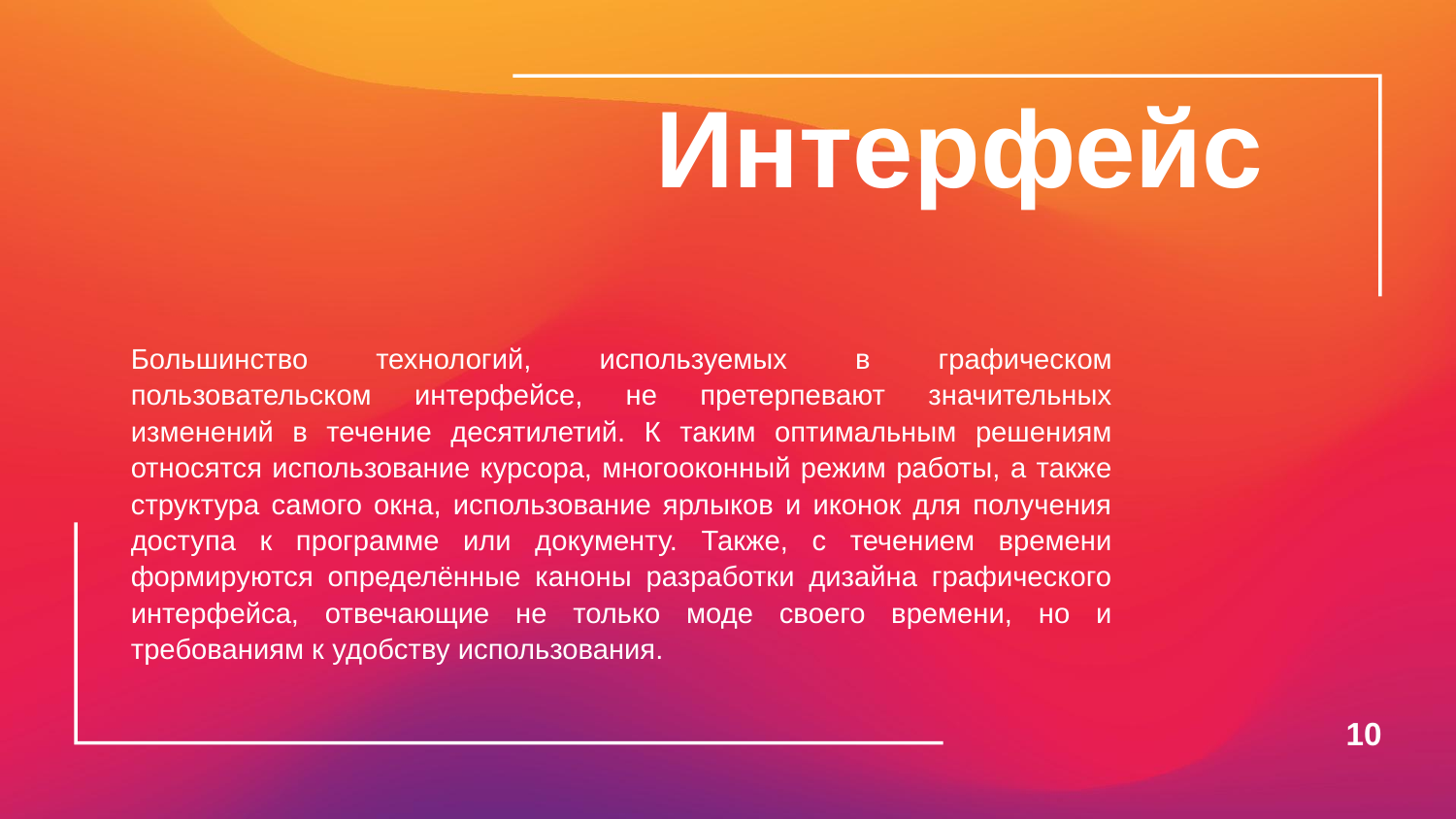

Интерфейс
Большинство технологий, используемых в графическом пользовательском интерфейсе, не претерпевают значительных изменений в течение десятилетий. К таким оптимальным решениям относятся использование курсора, многооконный режим работы, а также структура самого окна, использование ярлыков и иконок для получения доступа к программе или документу. Также, с течением времени формируются определённые каноны разработки дизайна графического интерфейса, отвечающие не только моде своего времени, но и требованиям к удобству использования.
10